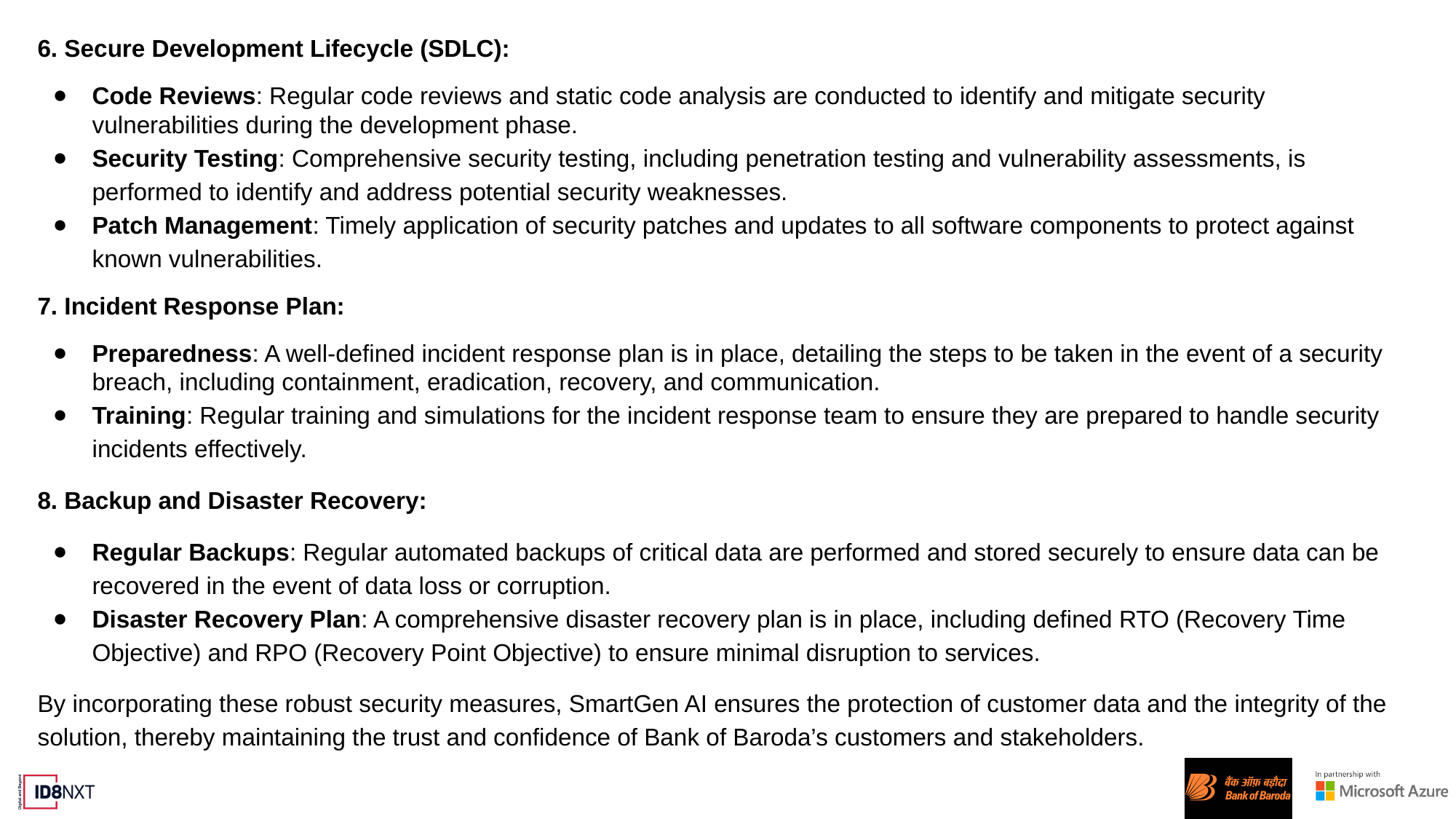

# 6. Secure Development Lifecycle (SDLC):
Code Reviews: Regular code reviews and static code analysis are conducted to identify and mitigate security vulnerabilities during the development phase.
Security Testing: Comprehensive security testing, including penetration testing and vulnerability assessments, is performed to identify and address potential security weaknesses.
Patch Management: Timely application of security patches and updates to all software components to protect against known vulnerabilities.
7. Incident Response Plan:
Preparedness: A well-defined incident response plan is in place, detailing the steps to be taken in the event of a security breach, including containment, eradication, recovery, and communication.
Training: Regular training and simulations for the incident response team to ensure they are prepared to handle security incidents effectively.
8. Backup and Disaster Recovery:
Regular Backups: Regular automated backups of critical data are performed and stored securely to ensure data can be recovered in the event of data loss or corruption.
Disaster Recovery Plan: A comprehensive disaster recovery plan is in place, including defined RTO (Recovery Time Objective) and RPO (Recovery Point Objective) to ensure minimal disruption to services.
By incorporating these robust security measures, SmartGen AI ensures the protection of customer data and the integrity of the solution, thereby maintaining the trust and confidence of Bank of Baroda’s customers and stakeholders.